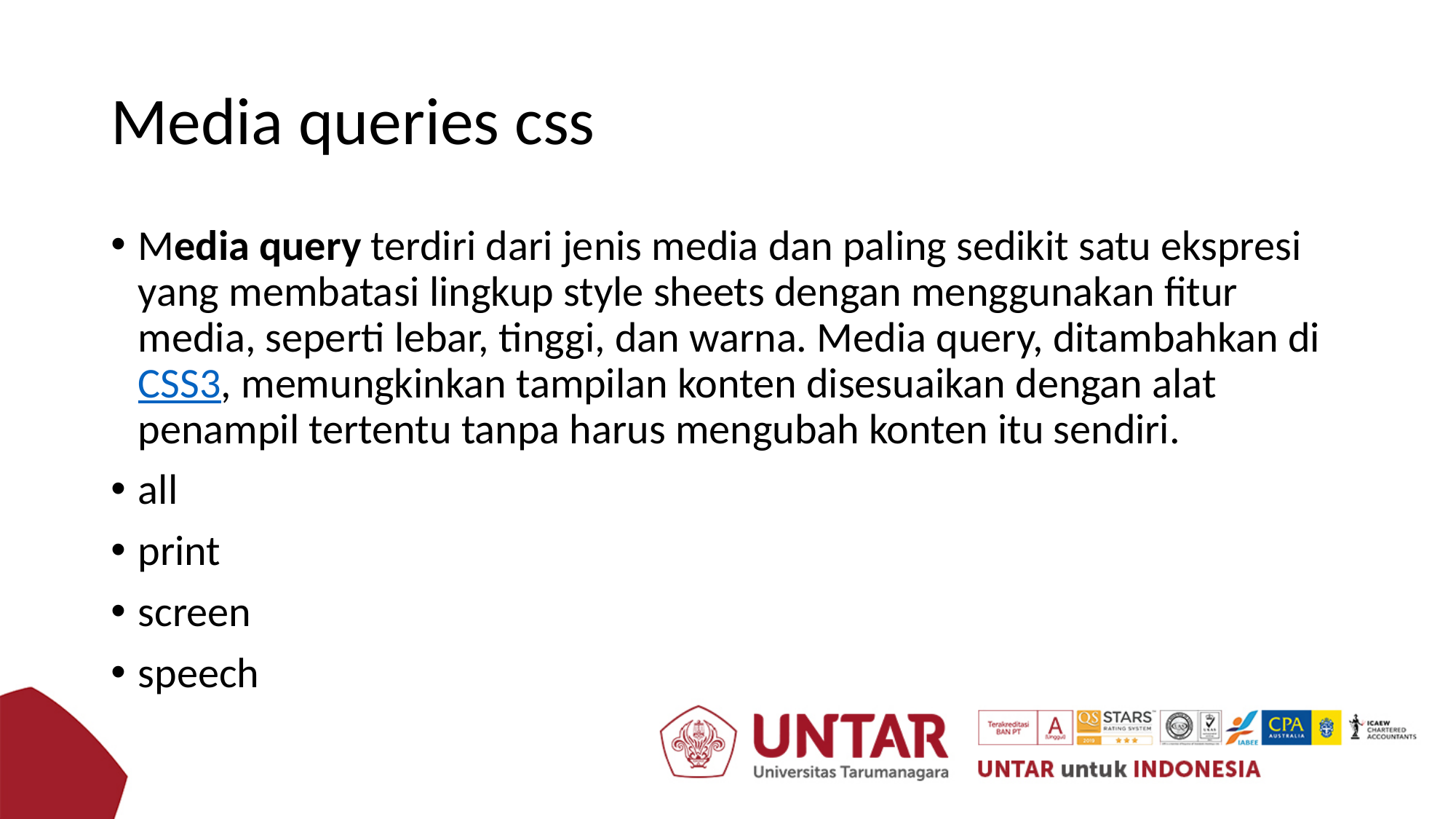

# Media queries css
Media query terdiri dari jenis media dan paling sedikit satu ekspresi yang membatasi lingkup style sheets dengan menggunakan fitur media, seperti lebar, tinggi, dan warna. Media query, ditambahkan di CSS3, memungkinkan tampilan konten disesuaikan dengan alat penampil tertentu tanpa harus mengubah konten itu sendiri.
all
print
screen
speech